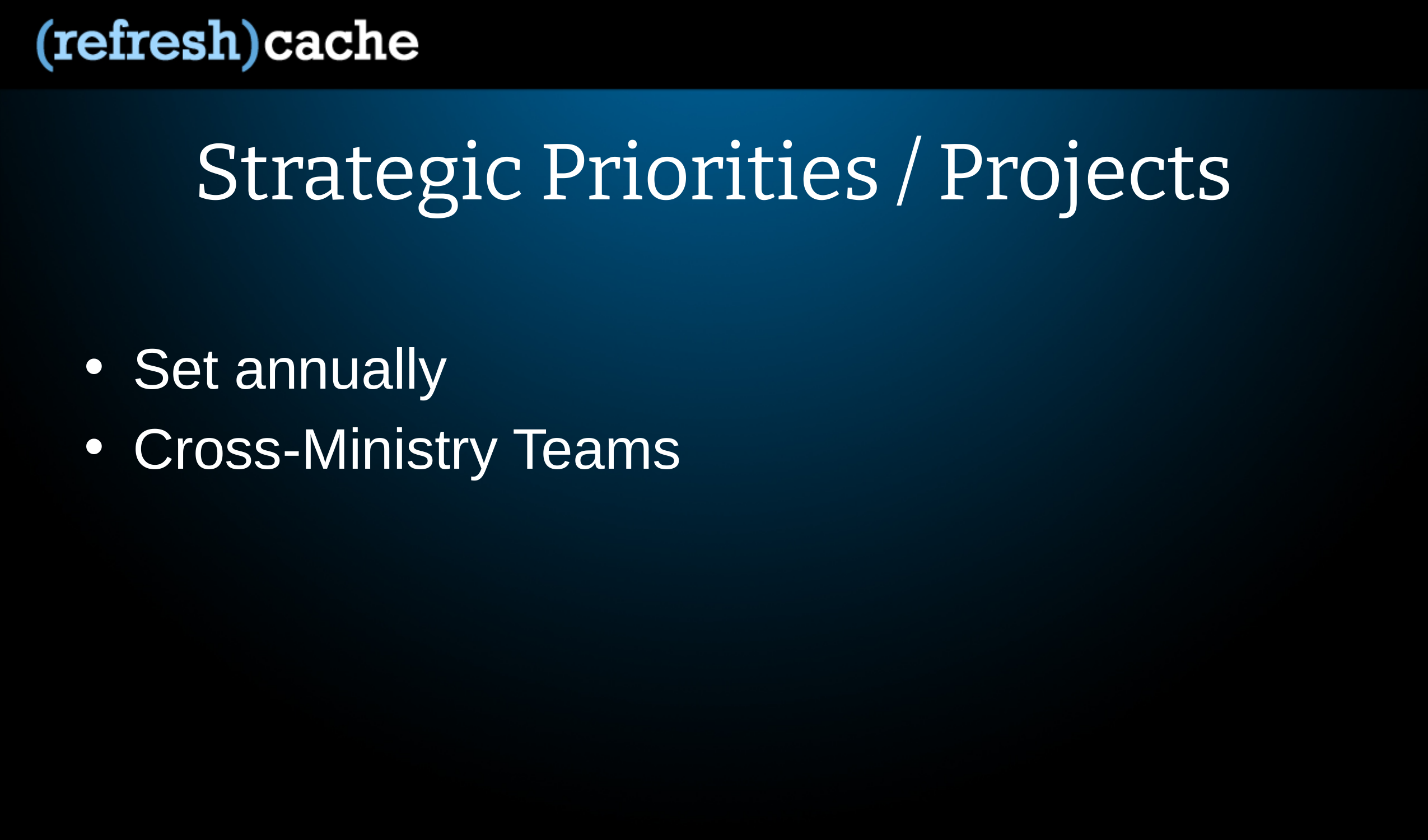

# Strategic Priorities / Projects

Set annually
Cross-Ministry Teams